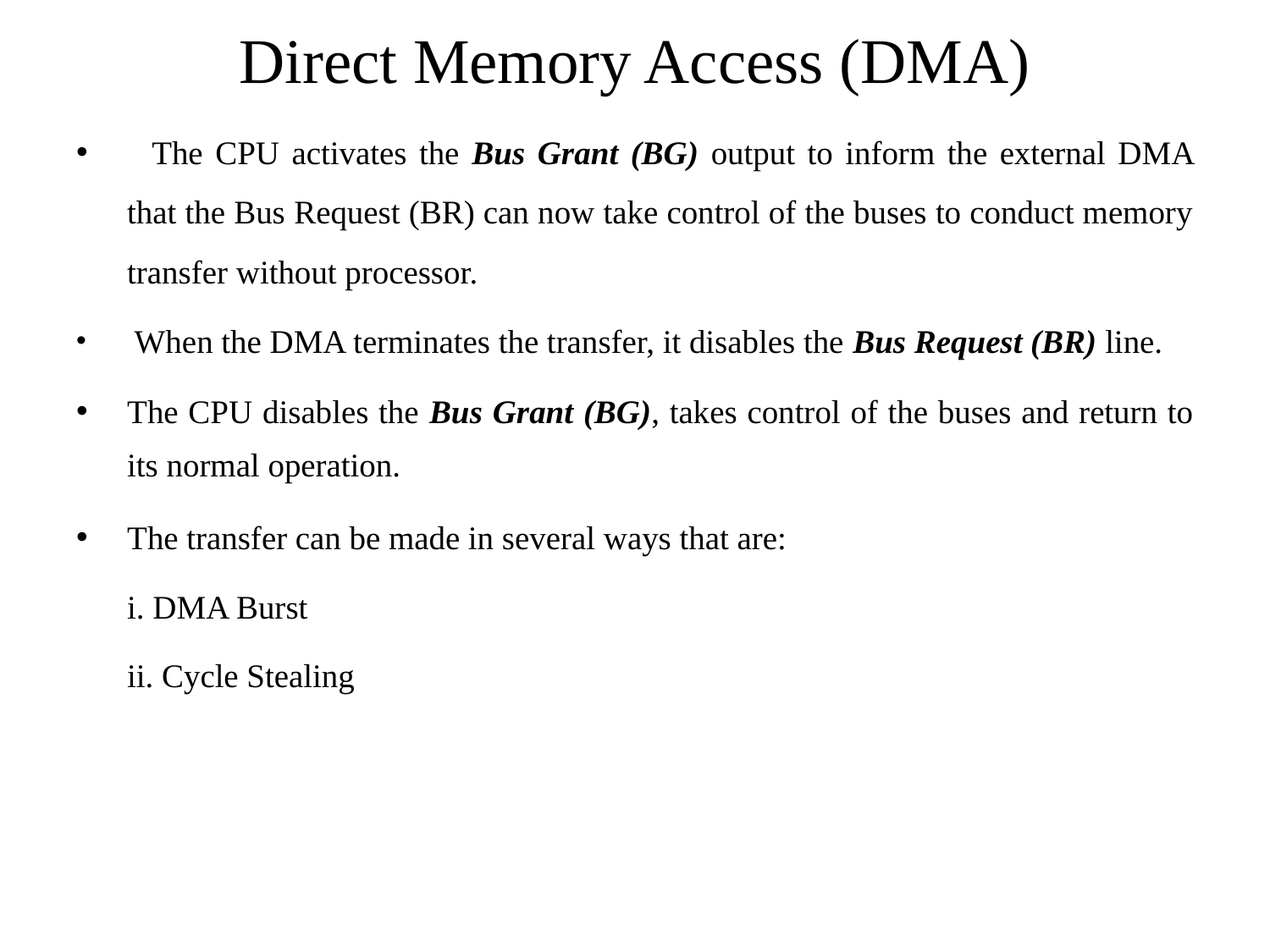

# Direct Memory Access (DMA)
  The CPU activates the Bus Grant (BG) output to inform the external DMA that the Bus Request (BR) can now take control of the buses to conduct memory transfer without processor.
 When the DMA terminates the transfer, it disables the Bus Request (BR) line.
The CPU disables the Bus Grant (BG), takes control of the buses and return to its normal operation.
The transfer can be made in several ways that are:
			i. DMA Burst
			ii. Cycle Stealing